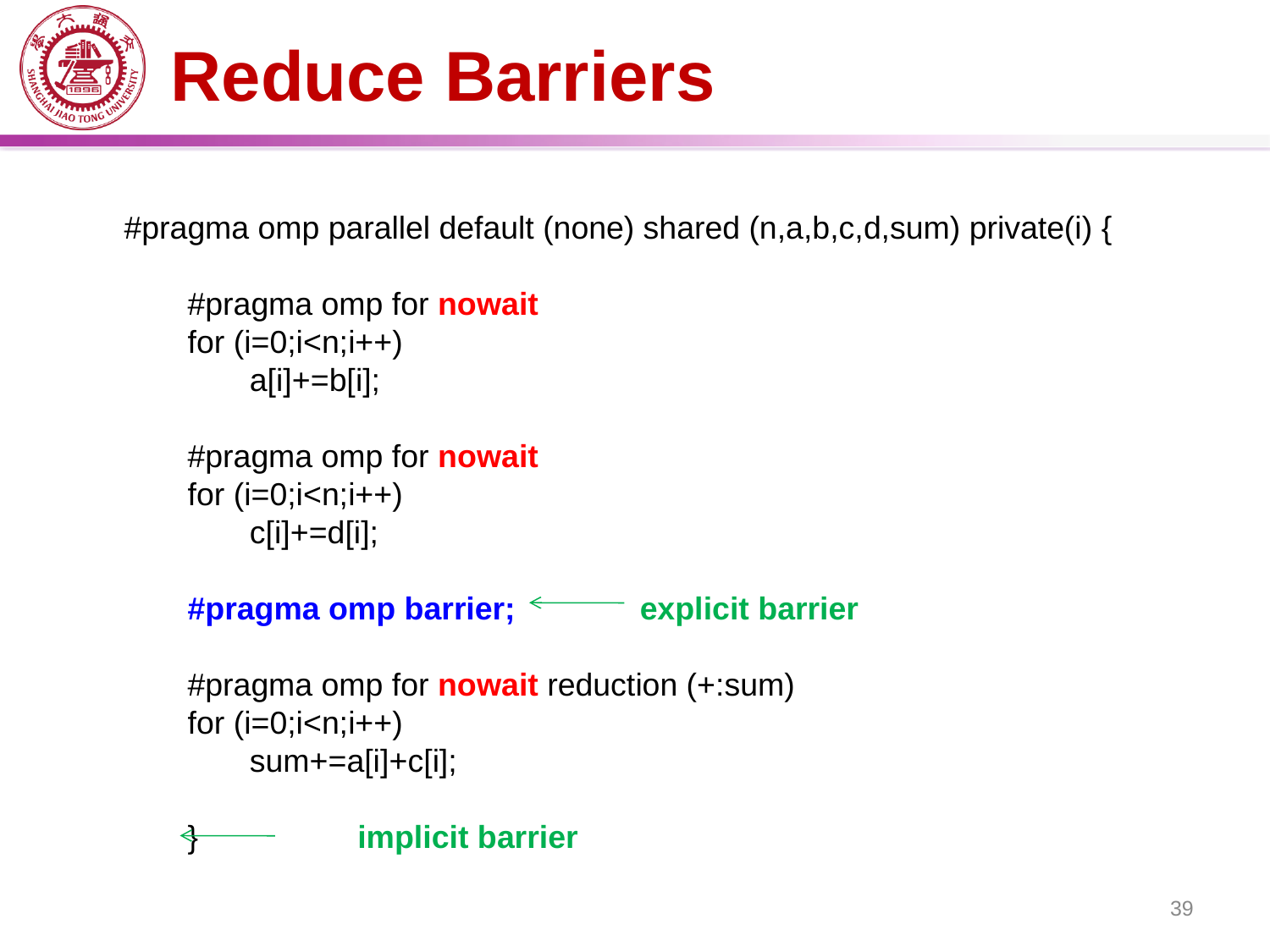

# Reduce Barriers
#pragma omp parallel default (none) shared (n,a,b,c,d,sum) private(i) {

#pragma omp for nowait
for (i=0;i<n;i++)
       a[i]+=b[i];

#pragma omp for nowait
for (i=0;i<n;i++)
       c[i]+=d[i];

#pragma omp barrier;              explicit barrier

#pragma omp for nowait reduction (+:sum)
for (i=0;i<n;i++)
       sum+=a[i]+c[i];

}                  implicit barrier

39